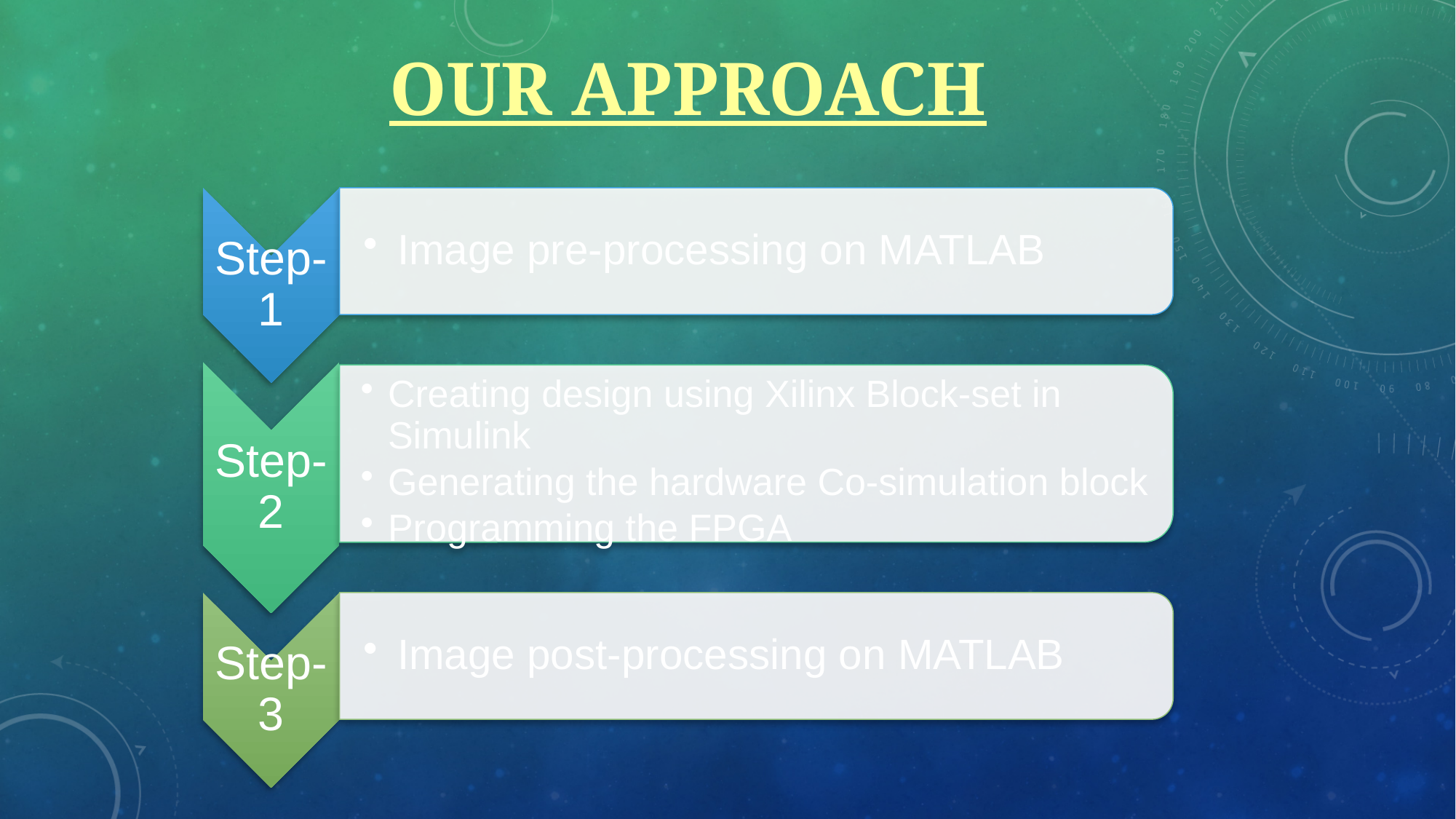

# OUR Approach
Step-1
Image pre-processing on MATLAB
Step-2

Creating design using Xilinx Block-set in Simulink
Generating the hardware Co-simulation block
Programming the FPGA

Step-3
Image post-processing on MATLAB